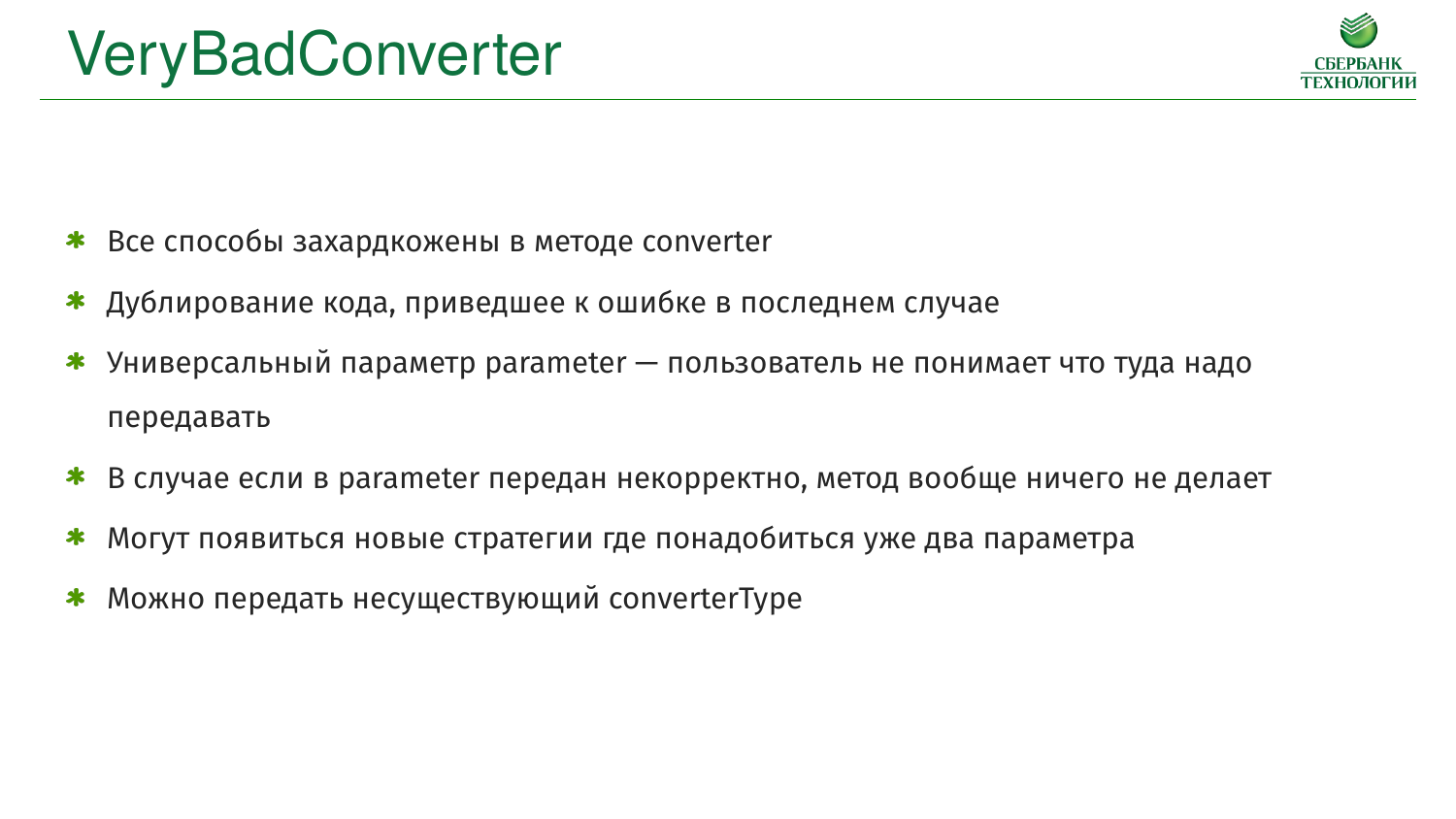

VeryBadConverter
Все способы захардкожены в методе converter
Дублирование кода, приведшее к ошибке в последнем случае
Универсальный параметр parameter — пользователь не понимает что туда надо передавать
В случае если в parameter передан некорректно, метод вообще ничего не делает
Могут появиться новые стратегии где понадобиться уже два параметра
Можно передать несуществующий converterType